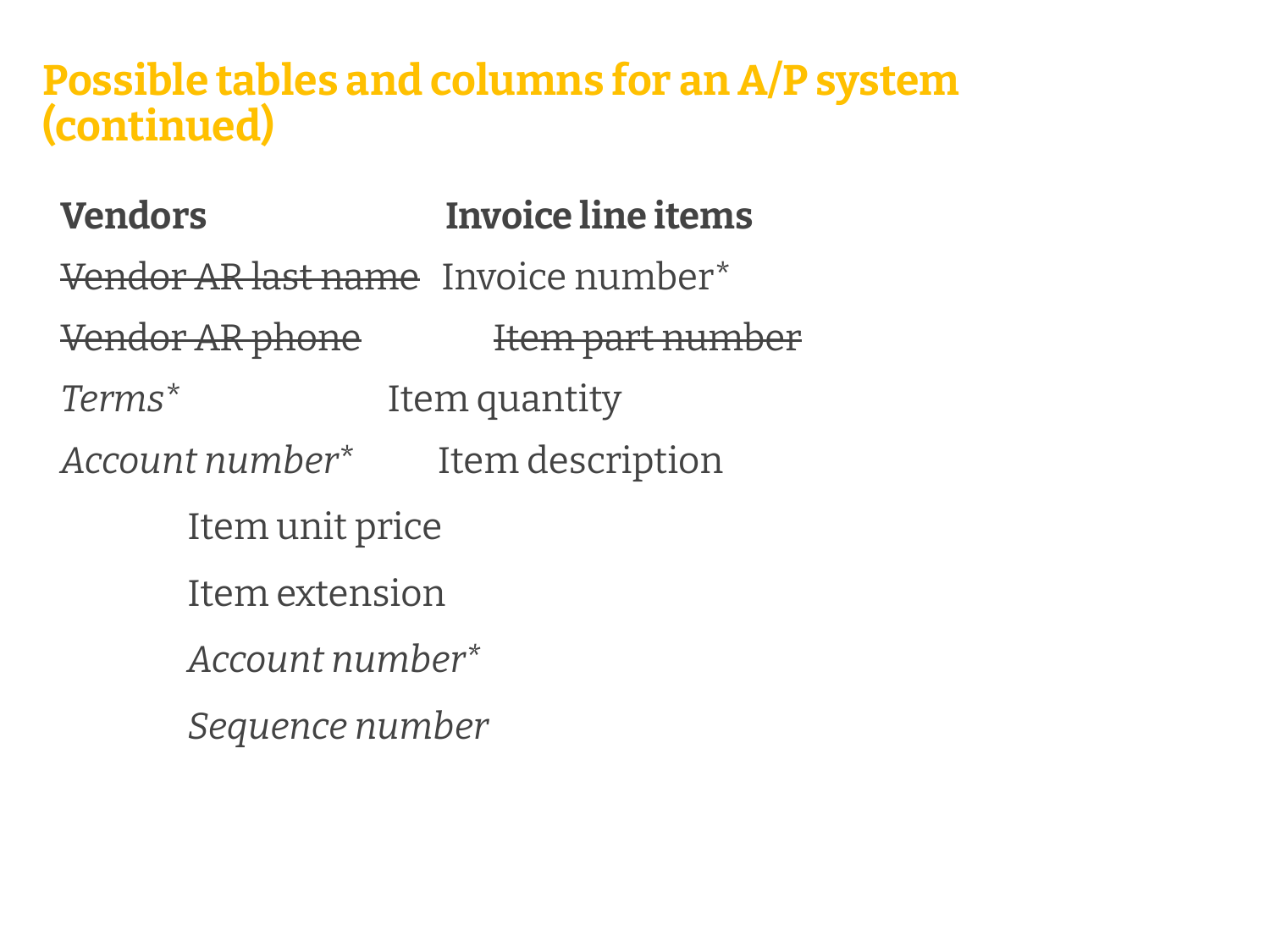

# Possible tables and columns for an A/P system (continued)
Vendors	                    Invoice line items
Vendor AR last name	Invoice number*
Vendor AR phone	       Item part number
Terms*	                           Item quantity
Account number*           Item description
	Item unit price
	Item extension
	Account number*
	Sequence number